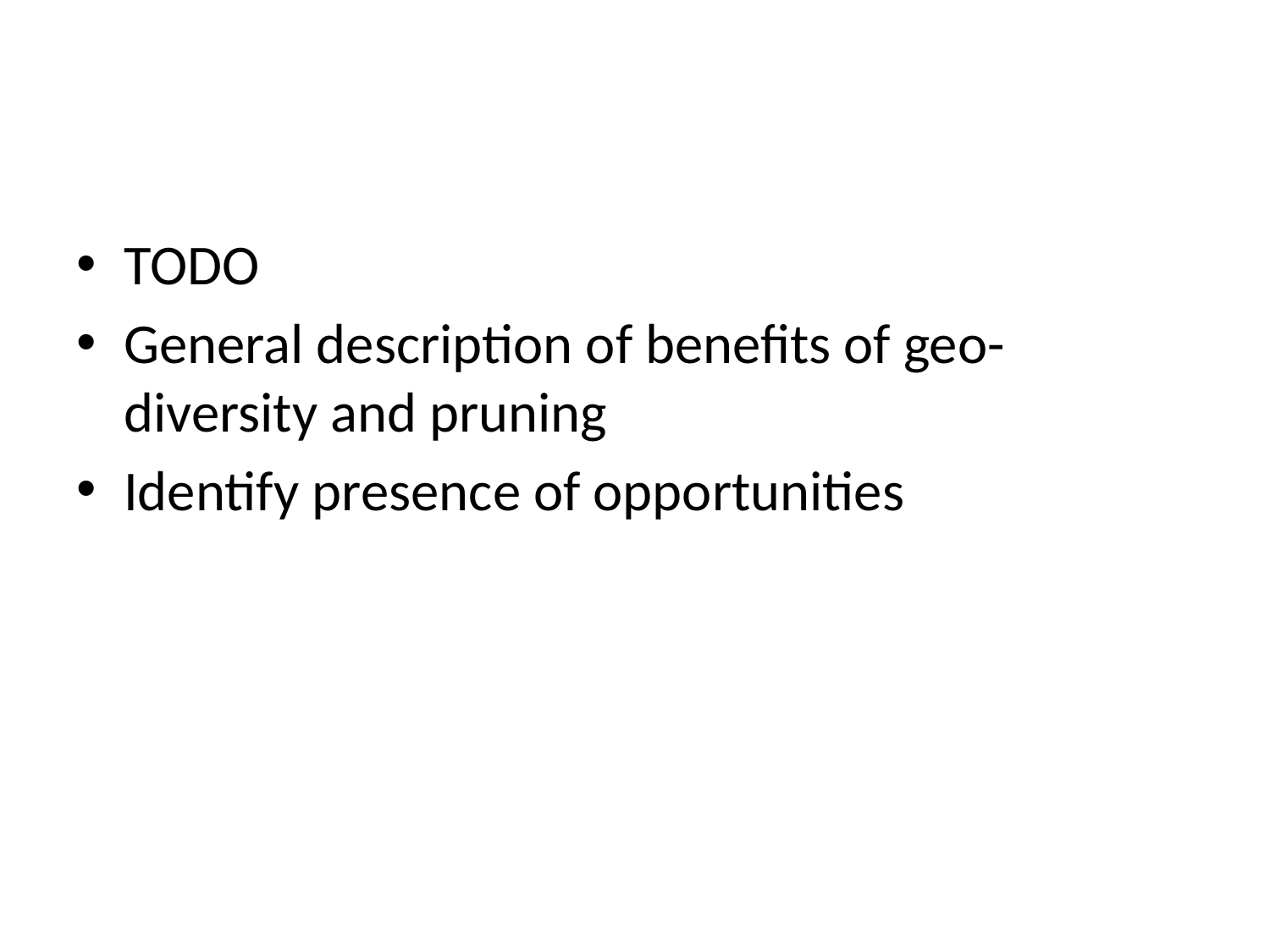

#
TODO
General description of benefits of geo-diversity and pruning
Identify presence of opportunities